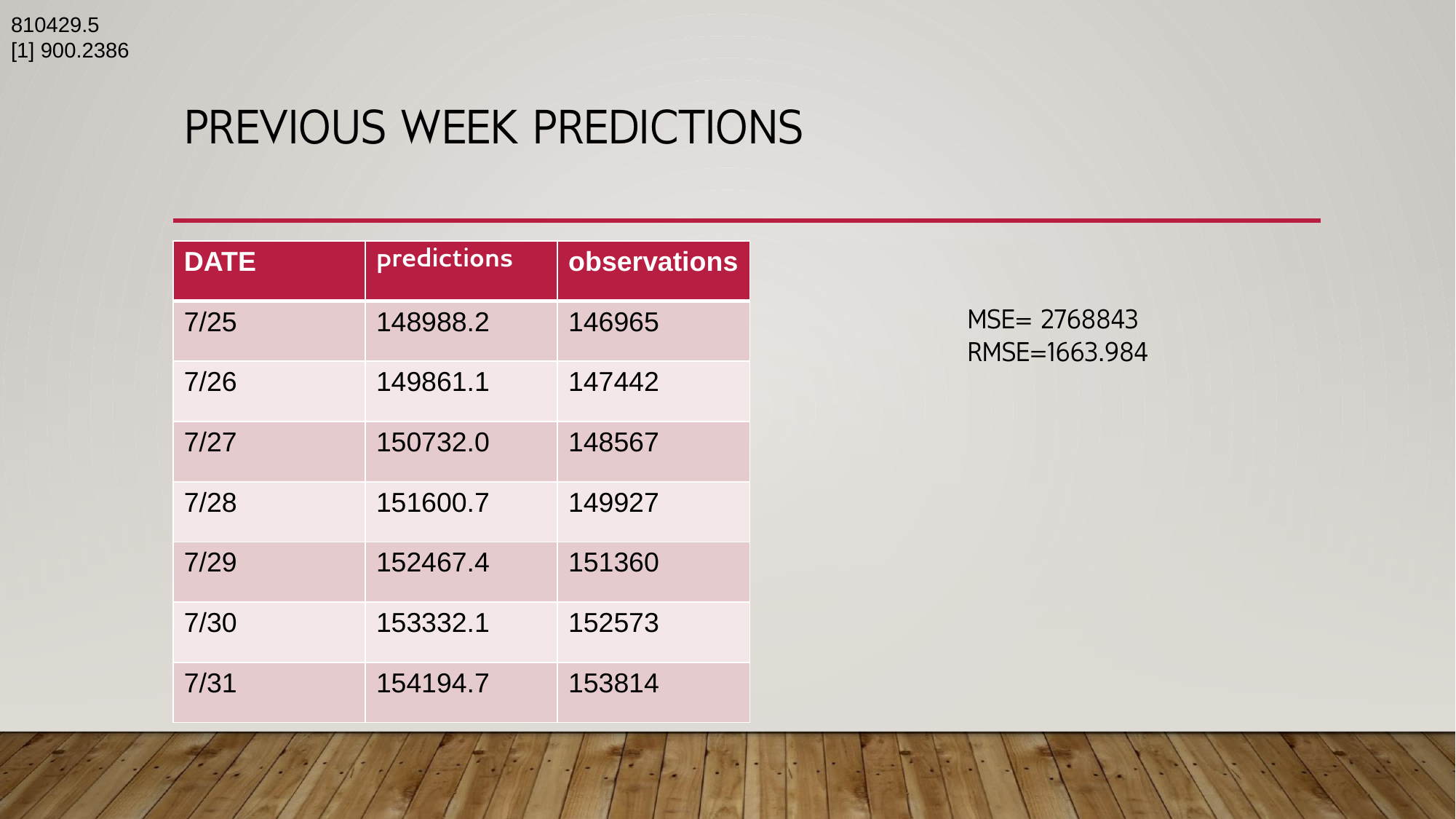

810429.5
[1] 900.2386
# PREVIOUS WEEK PREDICTIONS
| DATE | predictions | observations |
| --- | --- | --- |
| 7/25 | 148988.2 | 146965 |
| 7/26 | 149861.1 | 147442 |
| 7/27 | 150732.0 | 148567 |
| 7/28 | 151600.7 | 149927 |
| 7/29 | 152467.4 | 151360 |
| 7/30 | 153332.1 | 152573 |
| 7/31 | 154194.7 | 153814 |
MSE= 2768843
RMSE=1663.984